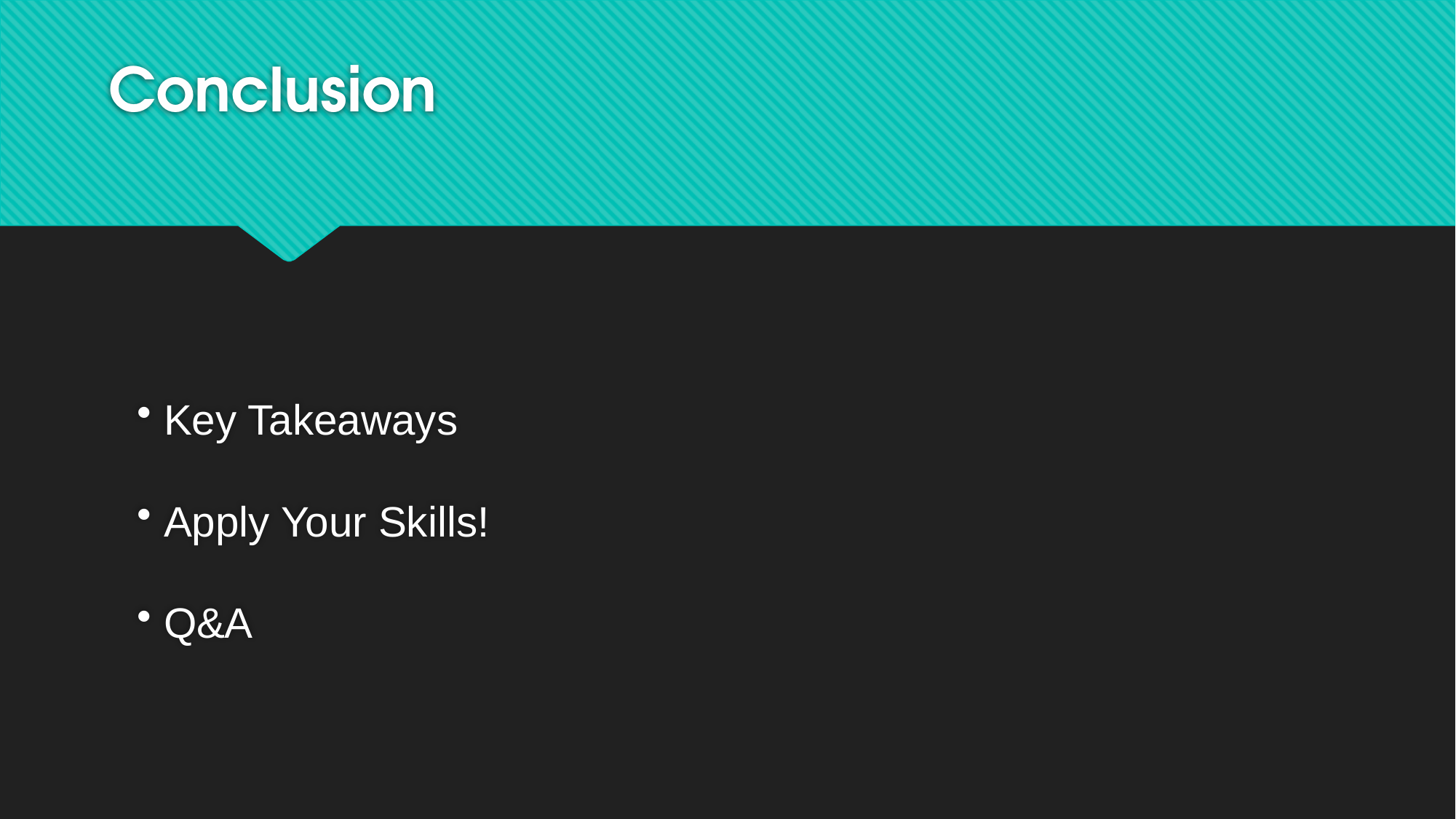

# Conclusion

 Key Takeaways

 Apply Your Skills!

 Q&A